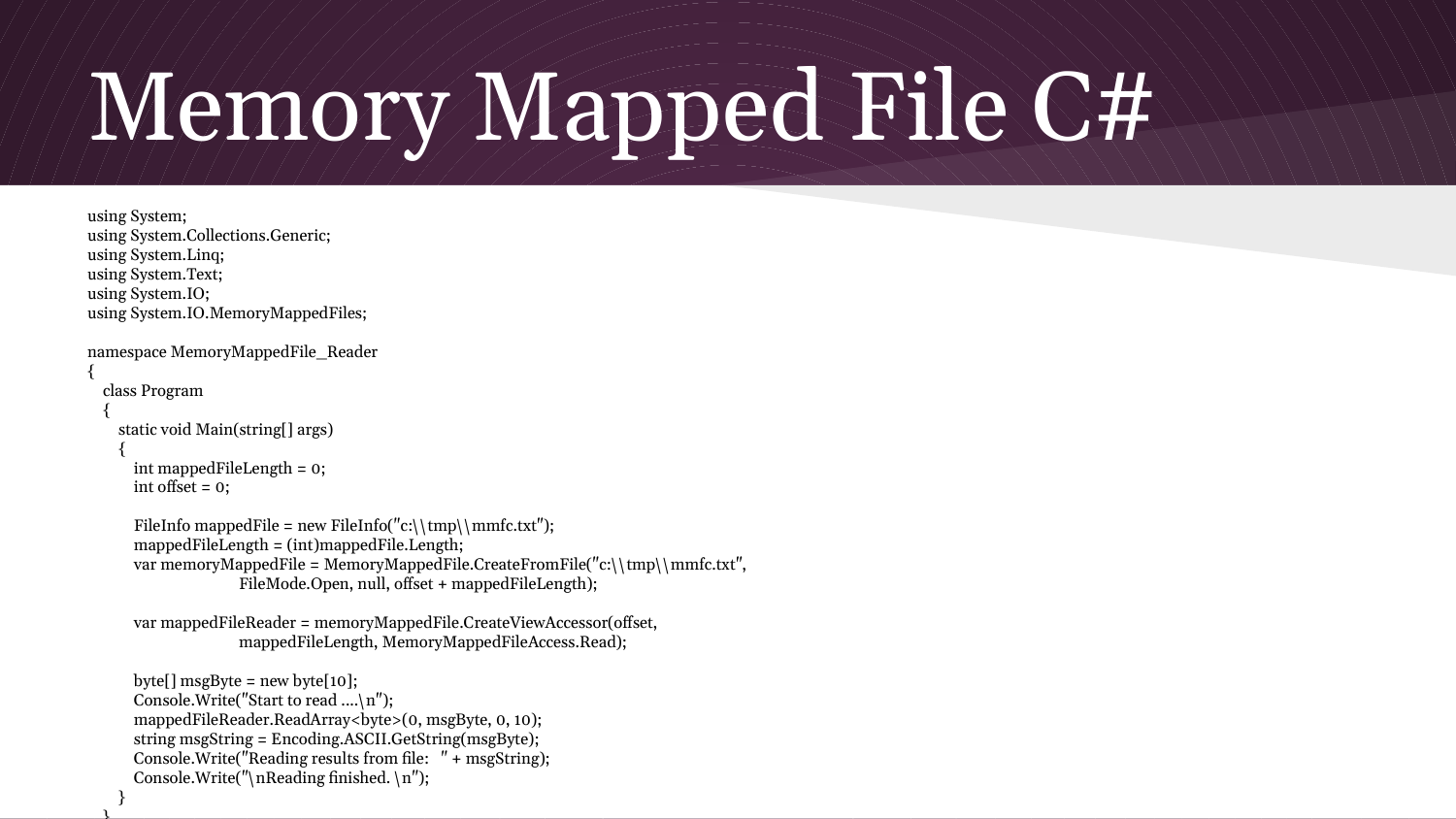

# Memory Mapped File C#
using System;
using System.Collections.Generic;
using System.Linq;
using System.Text;
using System.IO;
using System.IO.MemoryMappedFiles;

namespace MemoryMappedFile_Reader
{
    class Program
    {
        static void Main(string[] args)
        {
            int mappedFileLength = 0;
            int offset = 0;

            FileInfo mappedFile = new FileInfo("c:\\tmp\\mmfc.txt");
            mappedFileLength = (int)mappedFile.Length;
            var memoryMappedFile = MemoryMappedFile.CreateFromFile("c:\\tmp\\mmfc.txt",
                                       FileMode.Open, null, offset + mappedFileLength);

            var mappedFileReader = memoryMappedFile.CreateViewAccessor(offset,
                                       mappedFileLength, MemoryMappedFileAccess.Read);

            byte[] msgByte = new byte[10];
            Console.Write("Start to read ....\n");
            mappedFileReader.ReadArray<byte>(0, msgByte, 0, 10);
            string msgString = Encoding.ASCII.GetString(msgByte);
            Console.Write("Reading results from file:   " + msgString);
            Console.Write("\nReading finished. \n");
        }
    }
}